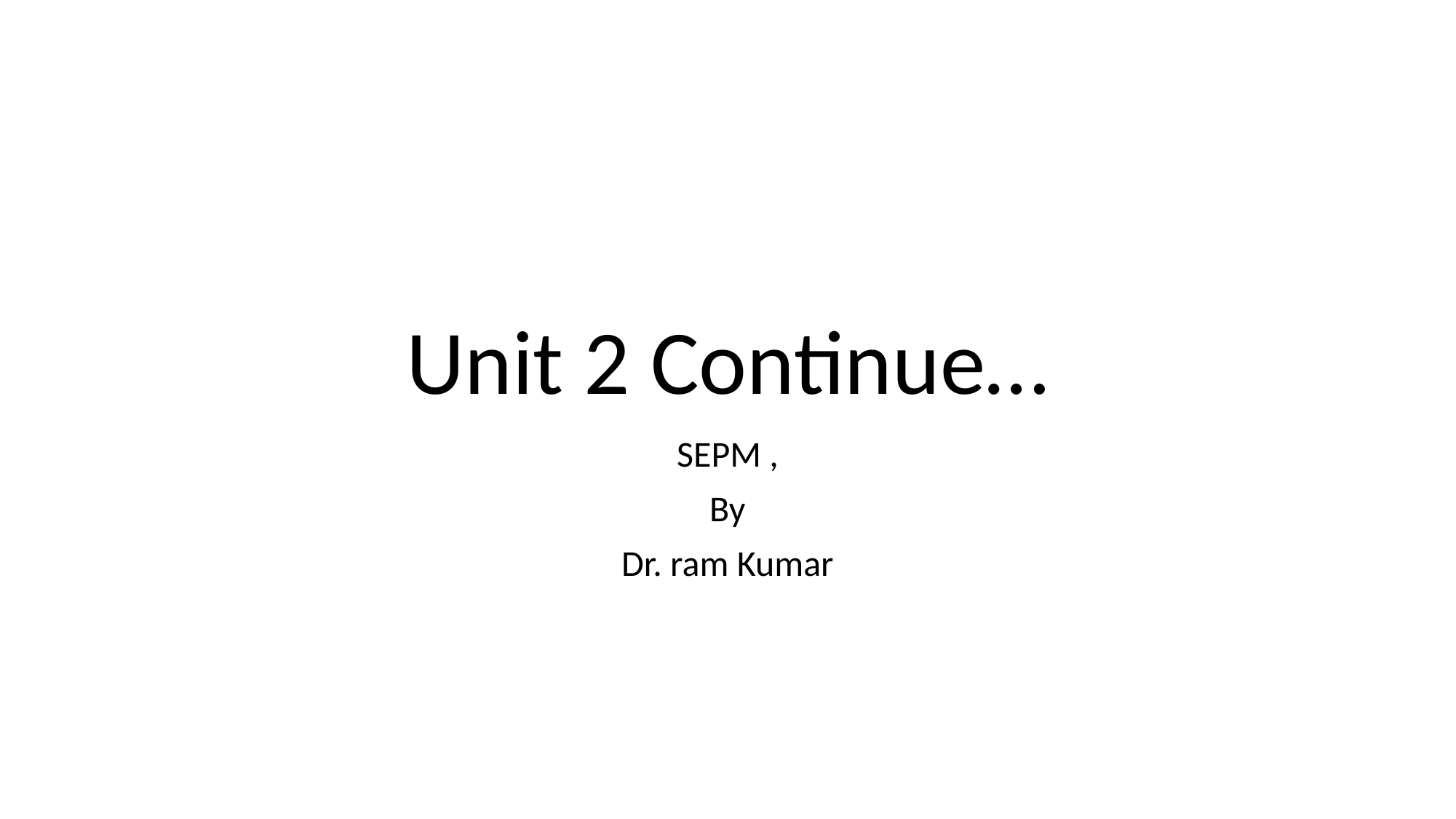

# Unit 2 Continue…
SEPM ,
By
Dr. ram Kumar